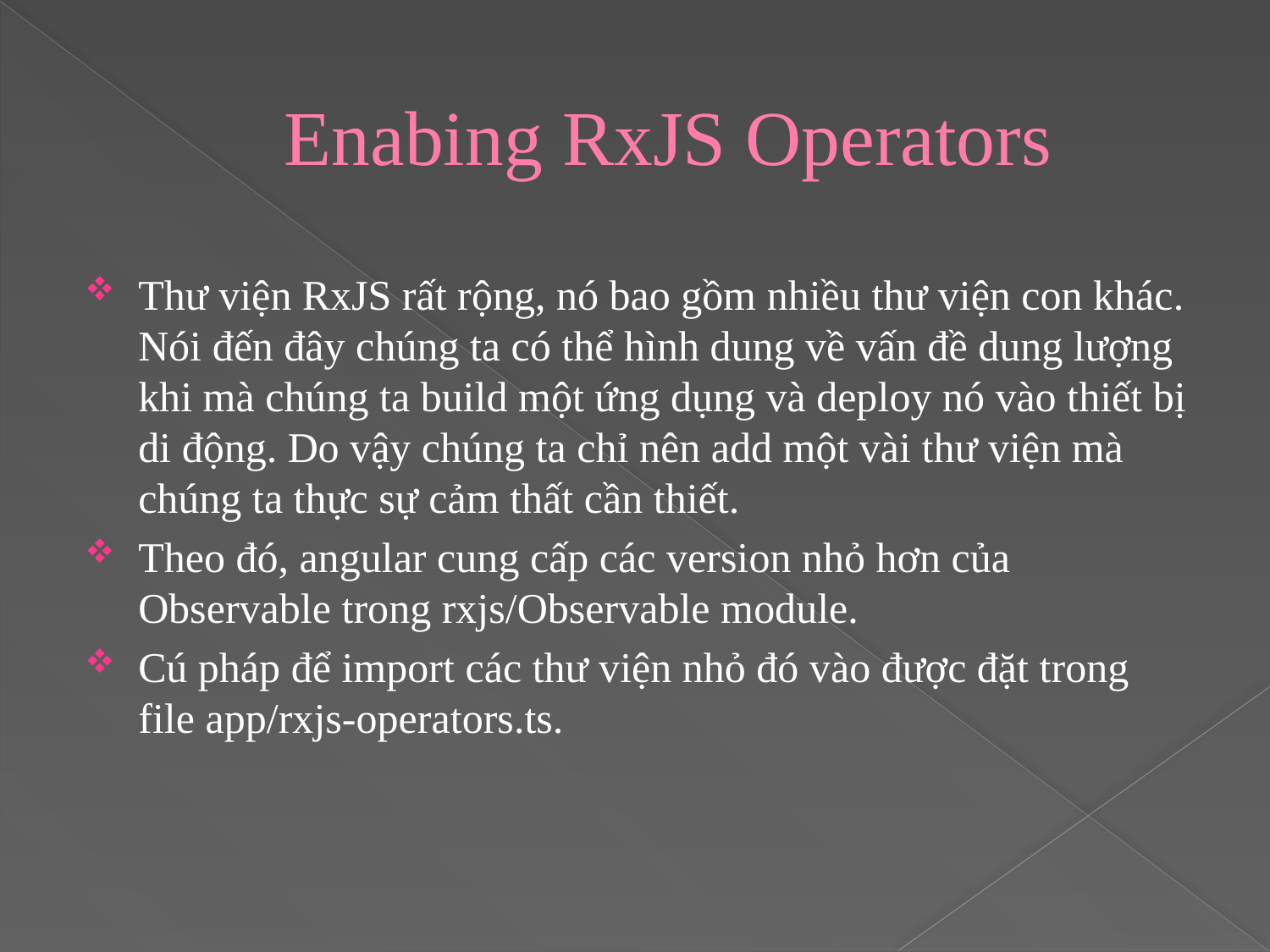

# Enabing RxJS Operators
Thư viện RxJS rất rộng, nó bao gồm nhiều thư viện con khác. Nói đến đây chúng ta có thể hình dung về vấn đề dung lượng khi mà chúng ta build một ứng dụng và deploy nó vào thiết bị di động. Do vậy chúng ta chỉ nên add một vài thư viện mà chúng ta thực sự cảm thất cần thiết.
Theo đó, angular cung cấp các version nhỏ hơn của Observable trong rxjs/Observable module.
Cú pháp để import các thư viện nhỏ đó vào được đặt trong file app/rxjs-operators.ts.